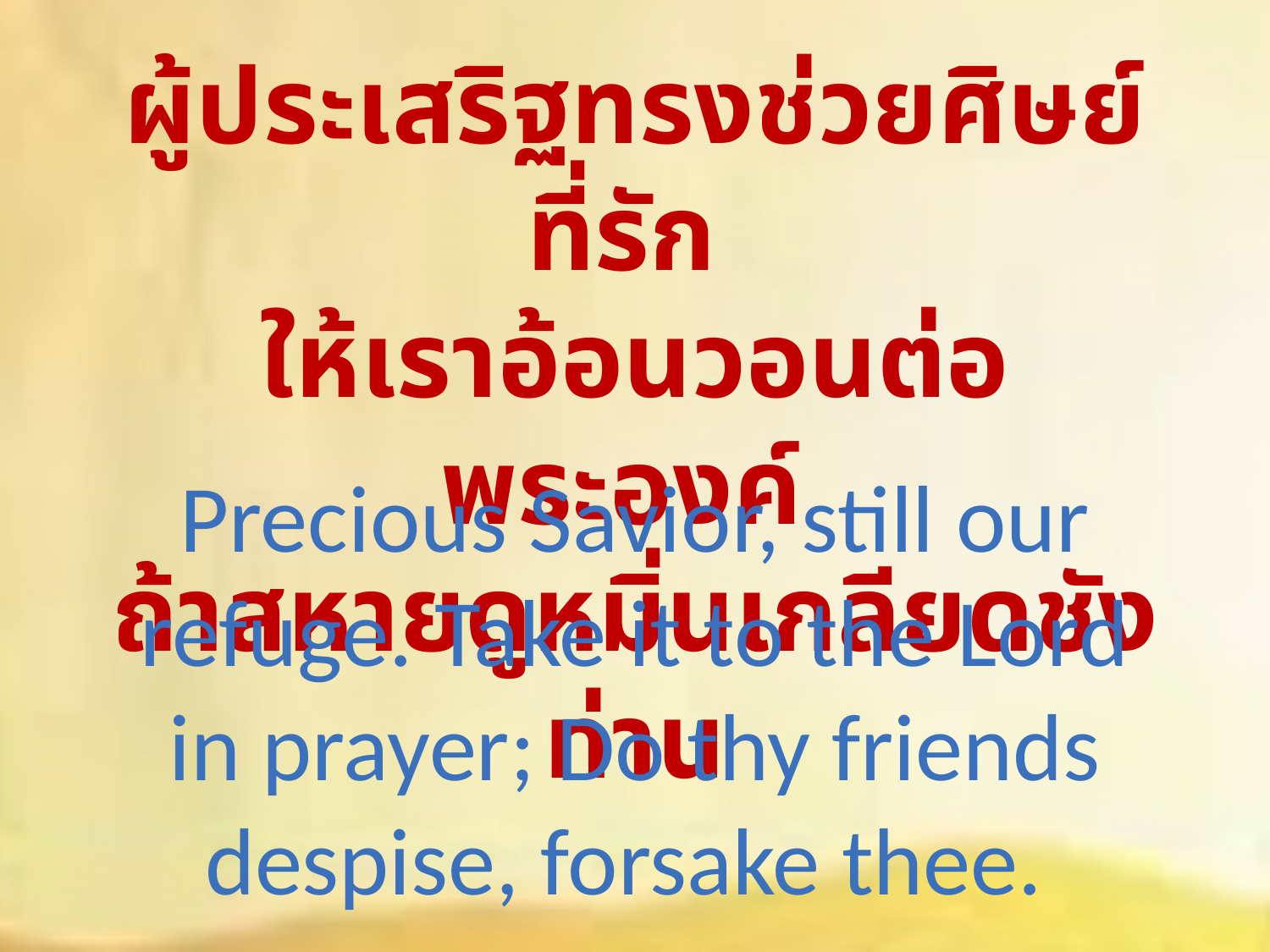

ผู้ประเสริฐทรงช่วยศิษย์ที่รัก
ให้เราอ้อนวอนต่อพระองค์
ถ้าสหายดูหมิ่นเกลียดชังท่าน
Precious Savior, still our refuge. Take it to the Lord in prayer; Do thy friends despise, forsake thee.